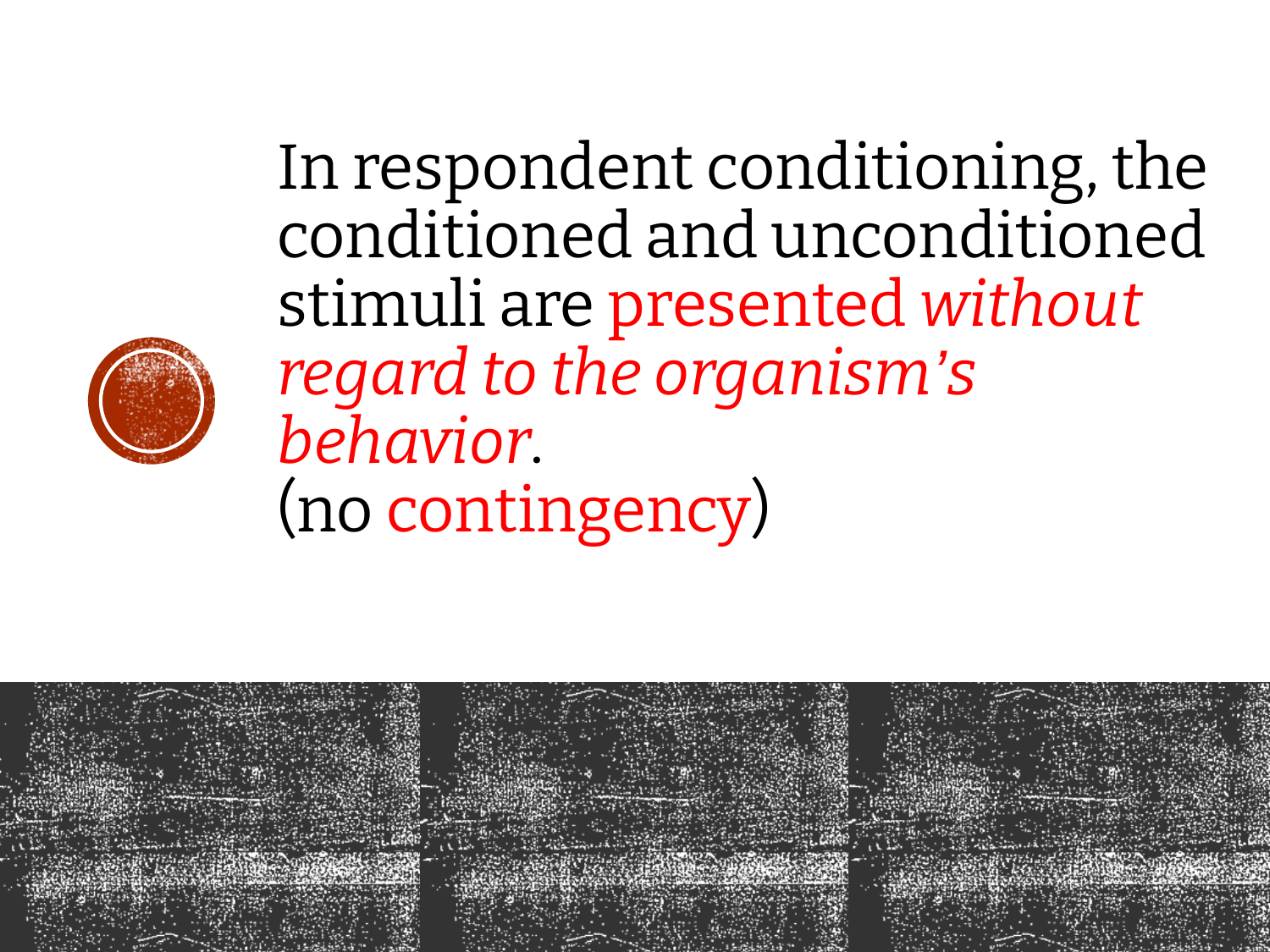

In respondent conditioning, the conditioned and unconditioned stimuli are presented without regard to the organism’s behavior.
(no contingency)